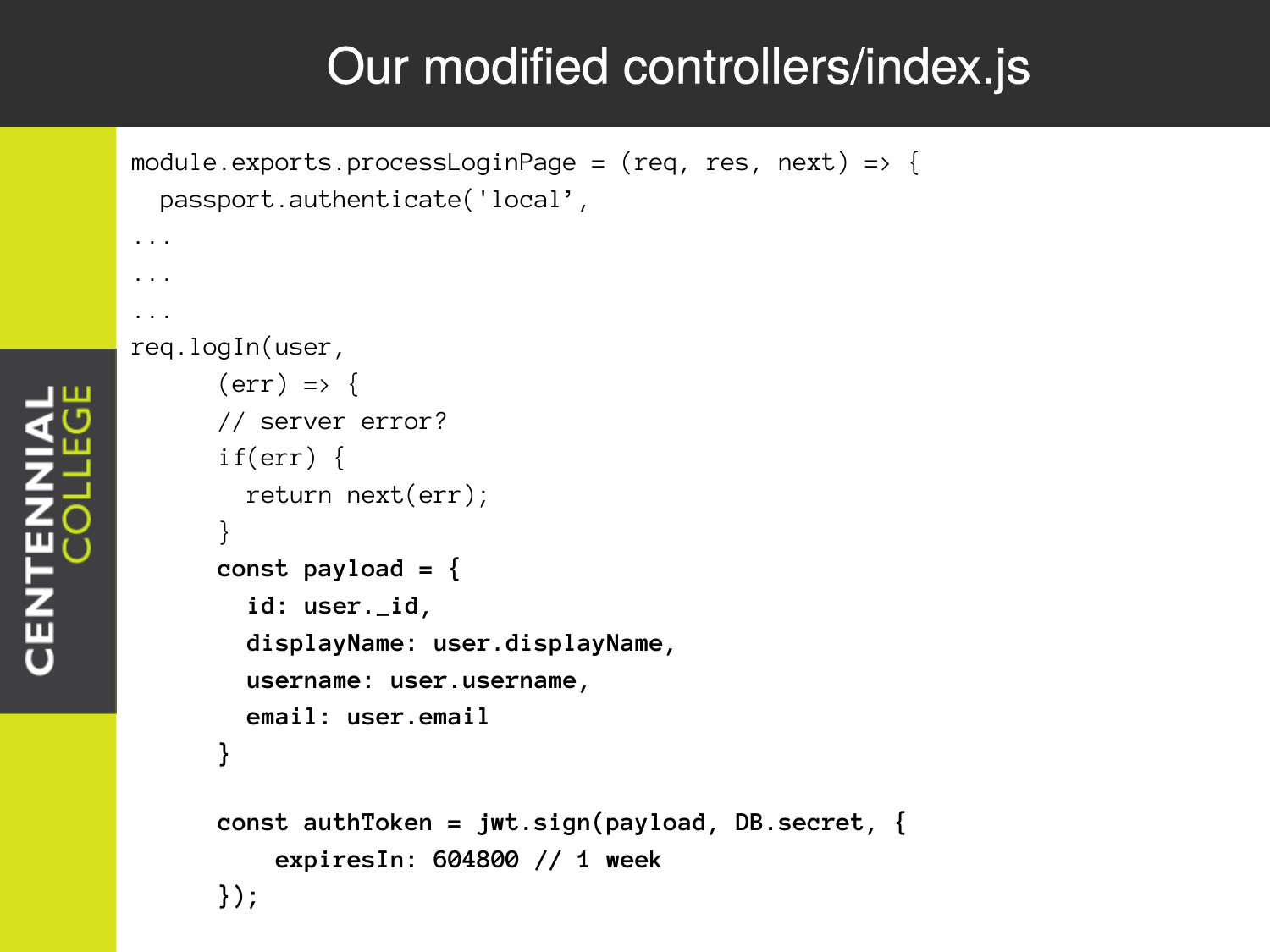

# Our modified controllers/index.js
module.exports.processLoginPage = (req, res, next) => {
  passport.authenticate('local’,
...
...
...
req.logIn(user,
      (err) => {
      // server error?
      if(err) {
        return next(err);
      }
      const payload = {
        id: user._id,
        displayName: user.displayName,
        username: user.username,
        email: user.email
      }
      const authToken = jwt.sign(payload, DB.secret, {
          expiresIn: 604800 // 1 week
      });